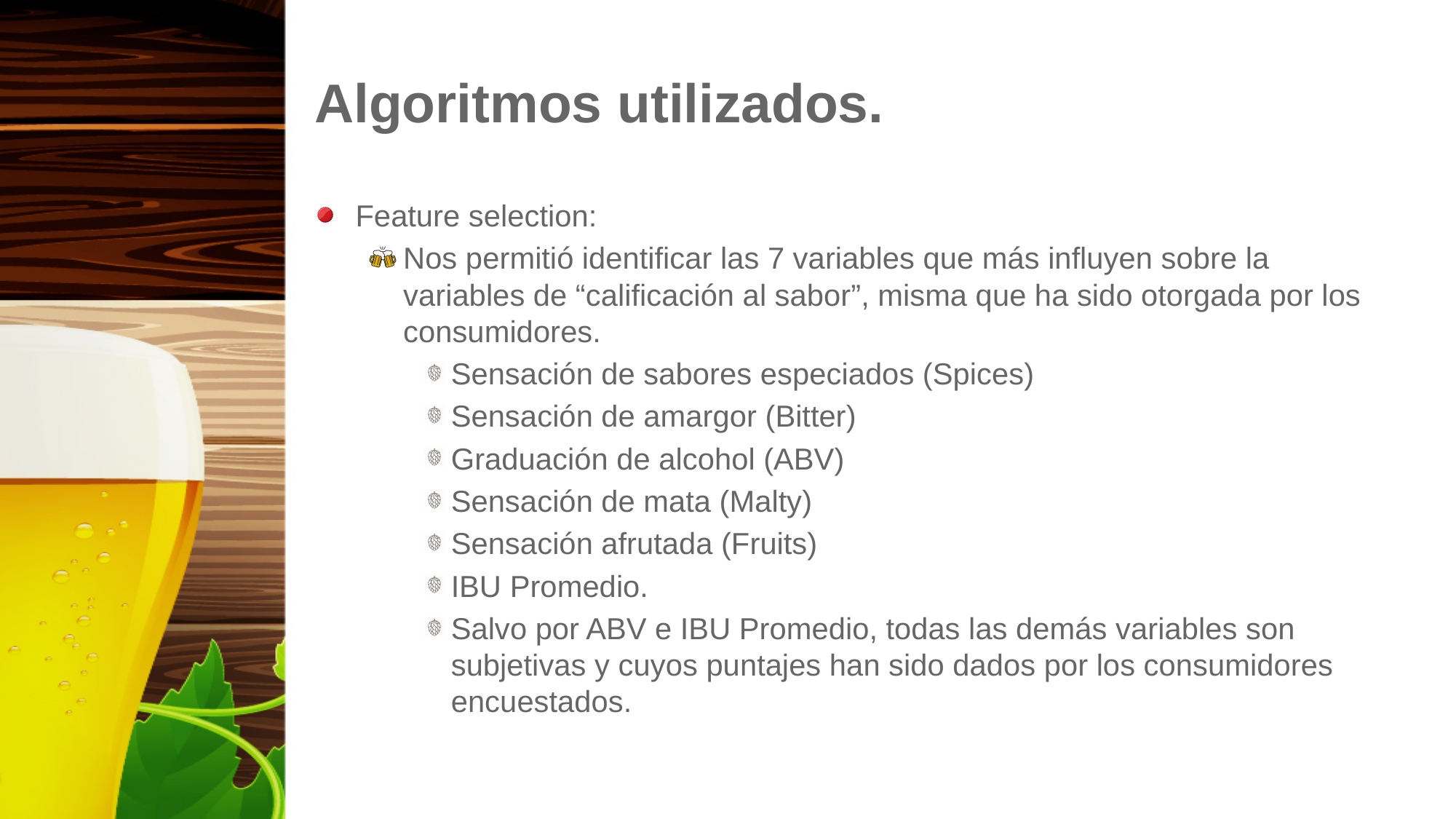

# Algoritmos utilizados.
Feature selection:
Nos permitió identificar las 7 variables que más influyen sobre la variables de “calificación al sabor”, misma que ha sido otorgada por los consumidores.
Sensación de sabores especiados (Spices)
Sensación de amargor (Bitter)
Graduación de alcohol (ABV)
Sensación de mata (Malty)
Sensación afrutada (Fruits)
IBU Promedio.
Salvo por ABV e IBU Promedio, todas las demás variables son subjetivas y cuyos puntajes han sido dados por los consumidores encuestados.